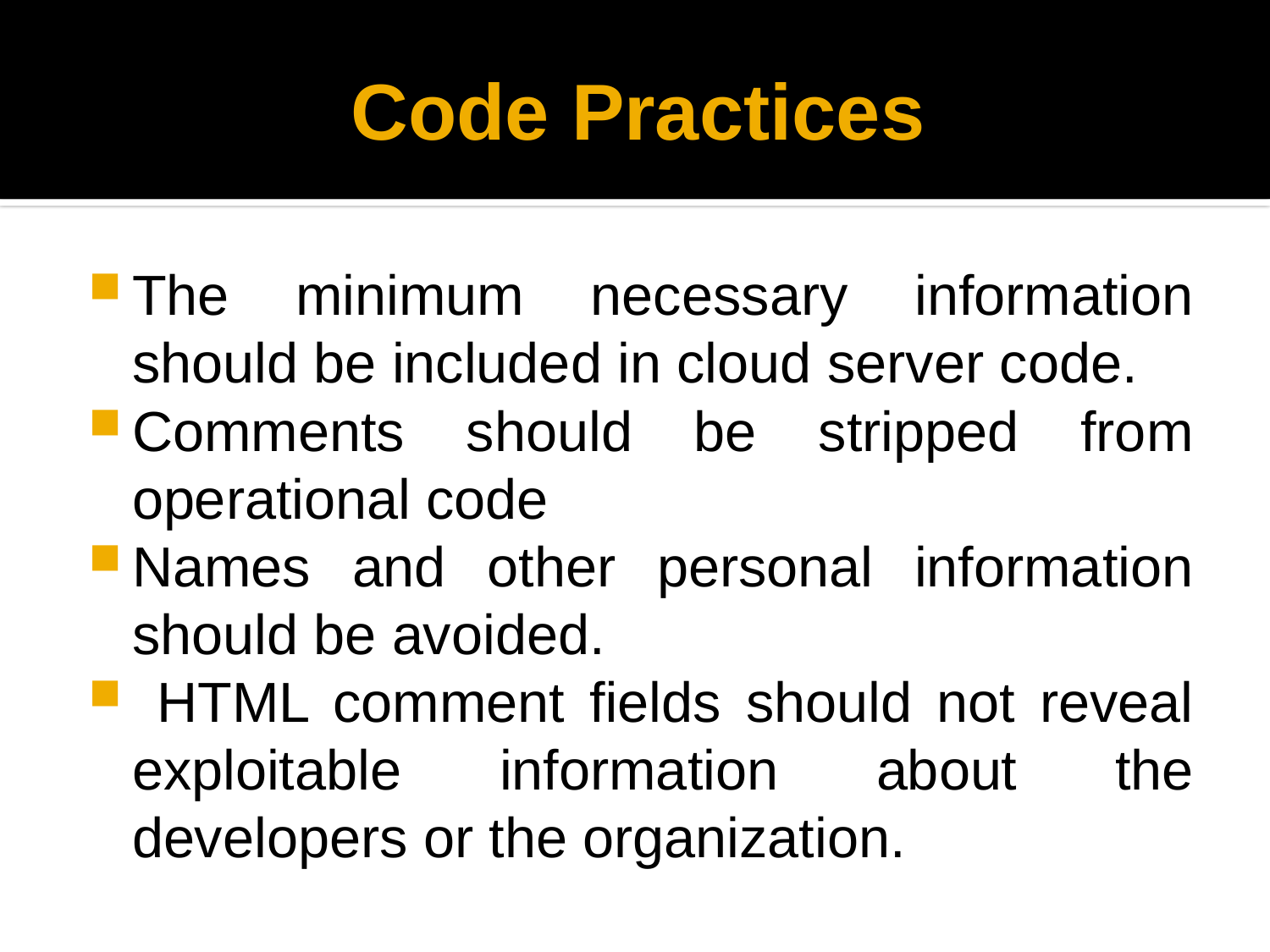

# Code Practices
The minimum necessary information should be included in cloud server code.
Comments should be stripped from operational code
Names and other personal information should be avoided.
 HTML comment ﬁelds should not reveal exploitable information about the developers or the organization.